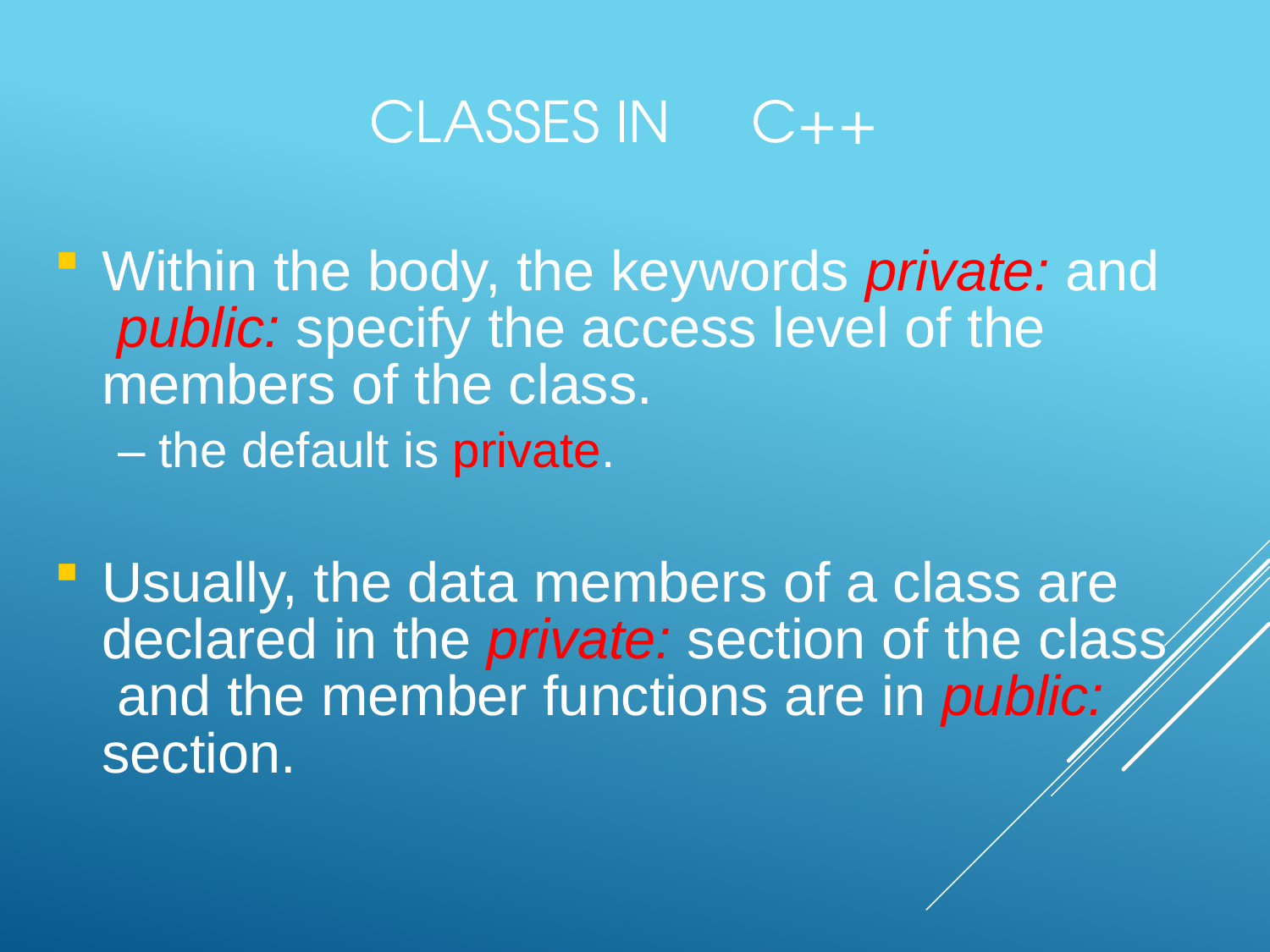

# Classes in	C++
Within the body, the keywords private: and  public: specify the access level of the  members of the class.
– the default is private.

Usually, the data members of a class are  declared in the private: section of the class  and the member functions are in public:  section.